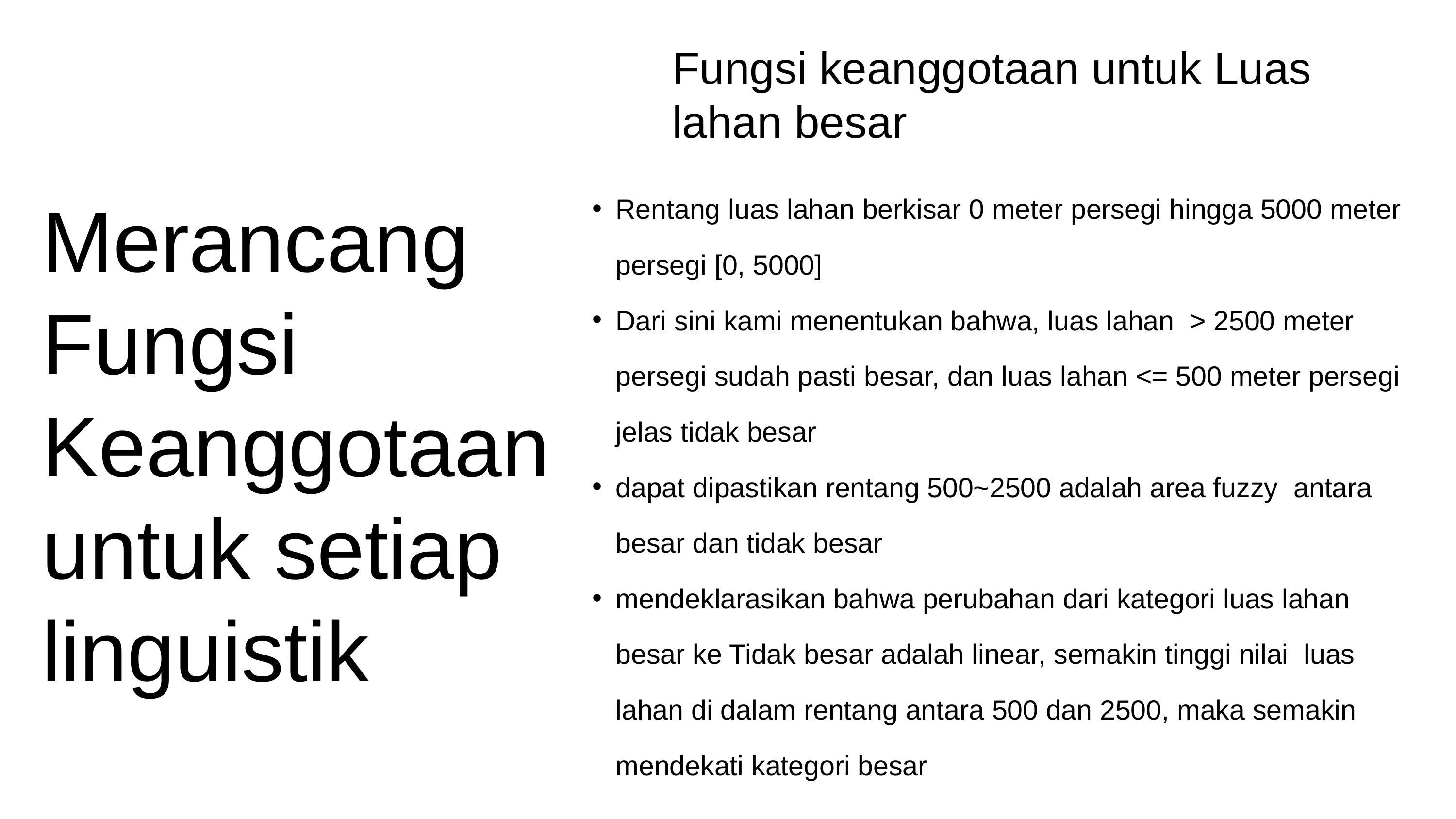

Fungsi keanggotaan untuk Luas lahan besar
Rentang luas lahan berkisar 0 meter persegi hingga 5000 meter persegi [0, 5000]
Dari sini kami menentukan bahwa, luas lahan  > 2500 meter persegi sudah pasti besar, dan luas lahan <= 500 meter persegi jelas tidak besar
dapat dipastikan rentang 500~2500 adalah area fuzzy  antara besar dan tidak besar
mendeklarasikan bahwa perubahan dari kategori luas lahan besar ke Tidak besar adalah linear, semakin tinggi nilai  luas lahan di dalam rentang antara 500 dan 2500, maka semakin mendekati kategori besar
Merancang Fungsi Keanggotaan untuk setiap linguistik